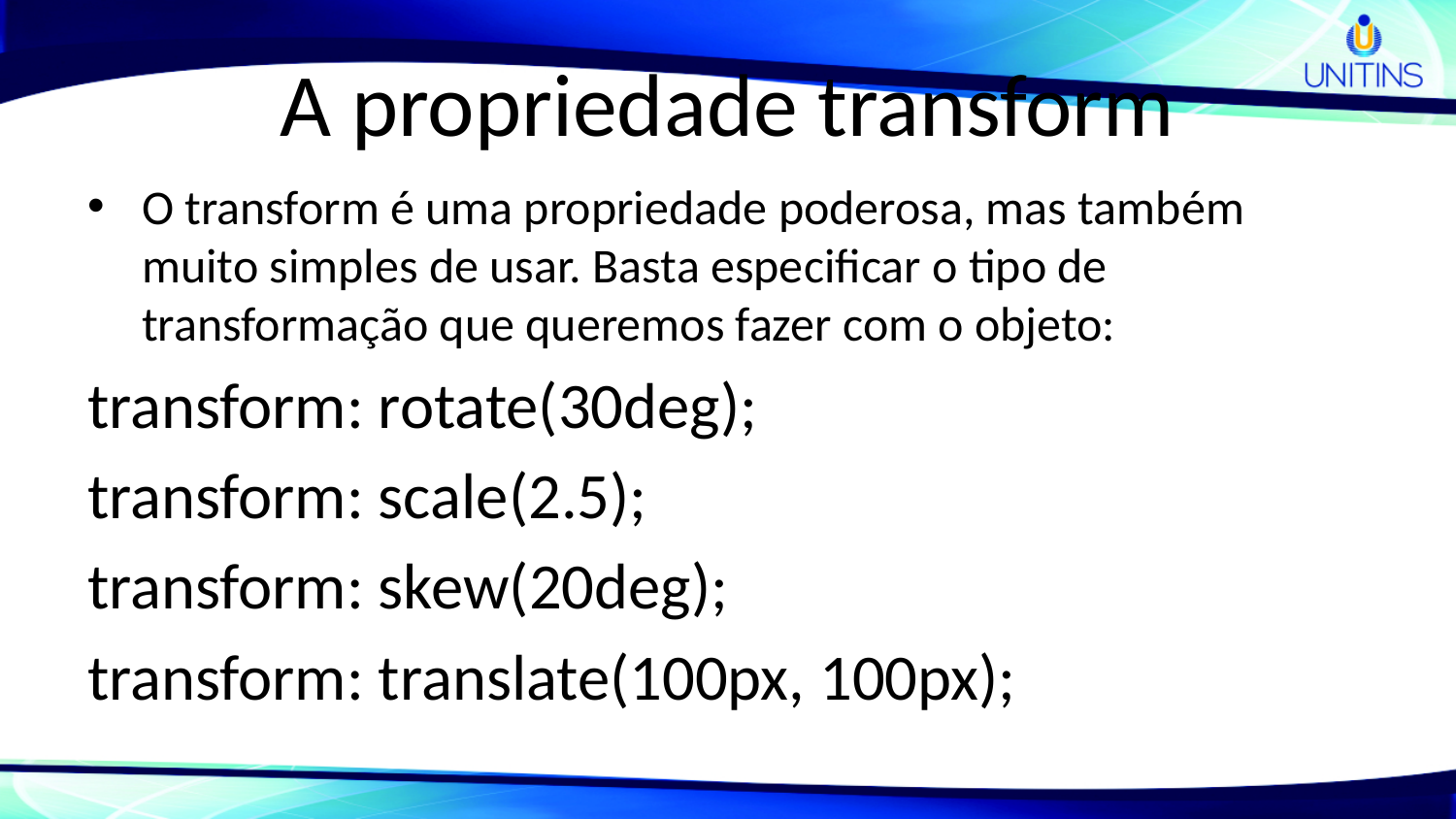

# A propriedade transform
O transform é uma propriedade poderosa, mas também muito simples de usar. Basta especificar o tipo de transformação que queremos fazer com o objeto:
transform: rotate(30deg);
transform: scale(2.5);
transform: skew(20deg);
transform: translate(100px, 100px);